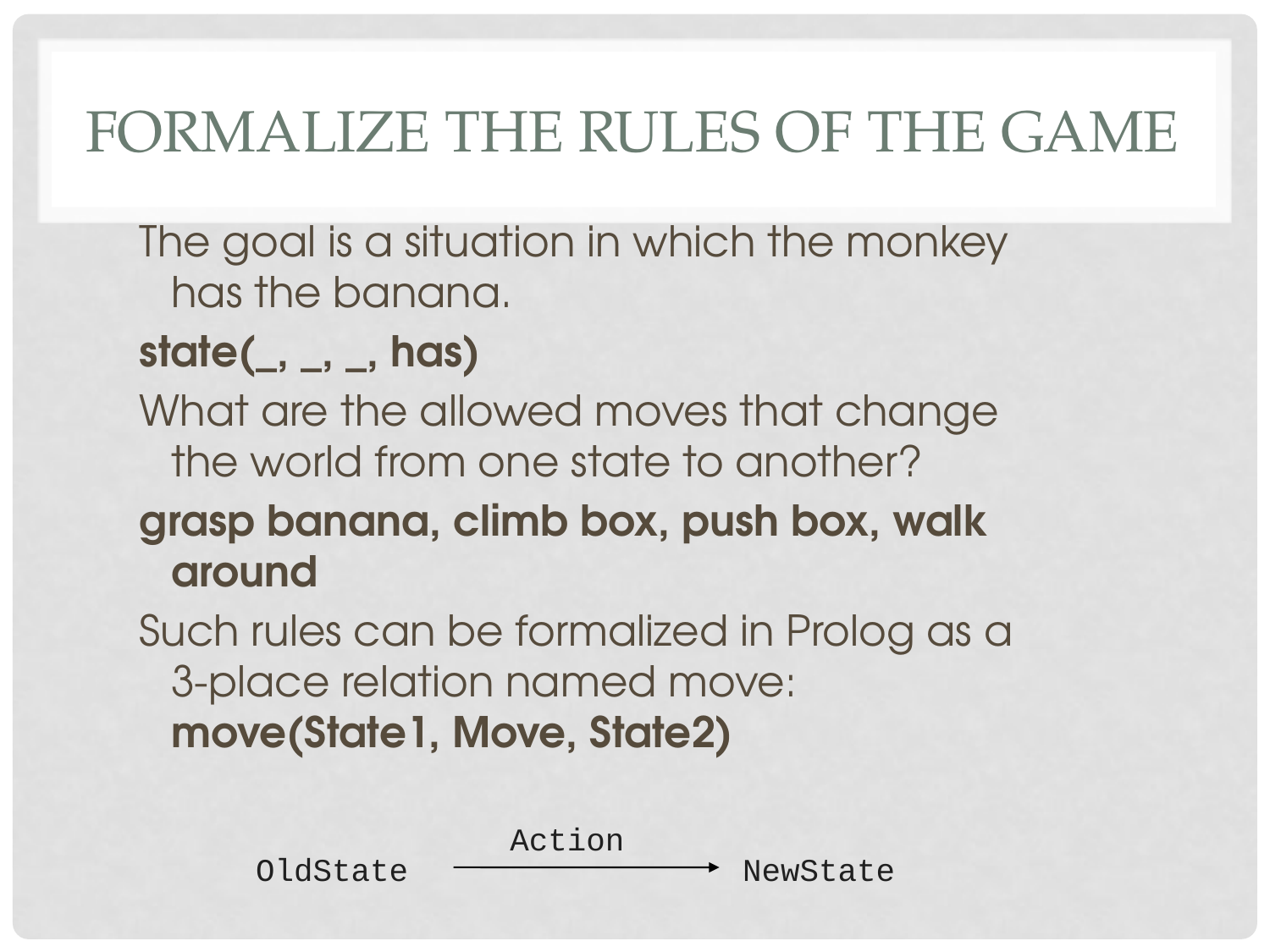

# Formalize the rules of the game
The goal is a situation in which the monkey has the banana.
state(_, _, _, has)
What are the allowed moves that change the world from one state to another?
grasp banana, climb box, push box, walk around
Such rules can be formalized in Prolog as a 3-place relation named move: move(State1, Move, State2)
Action
OldState
NewState